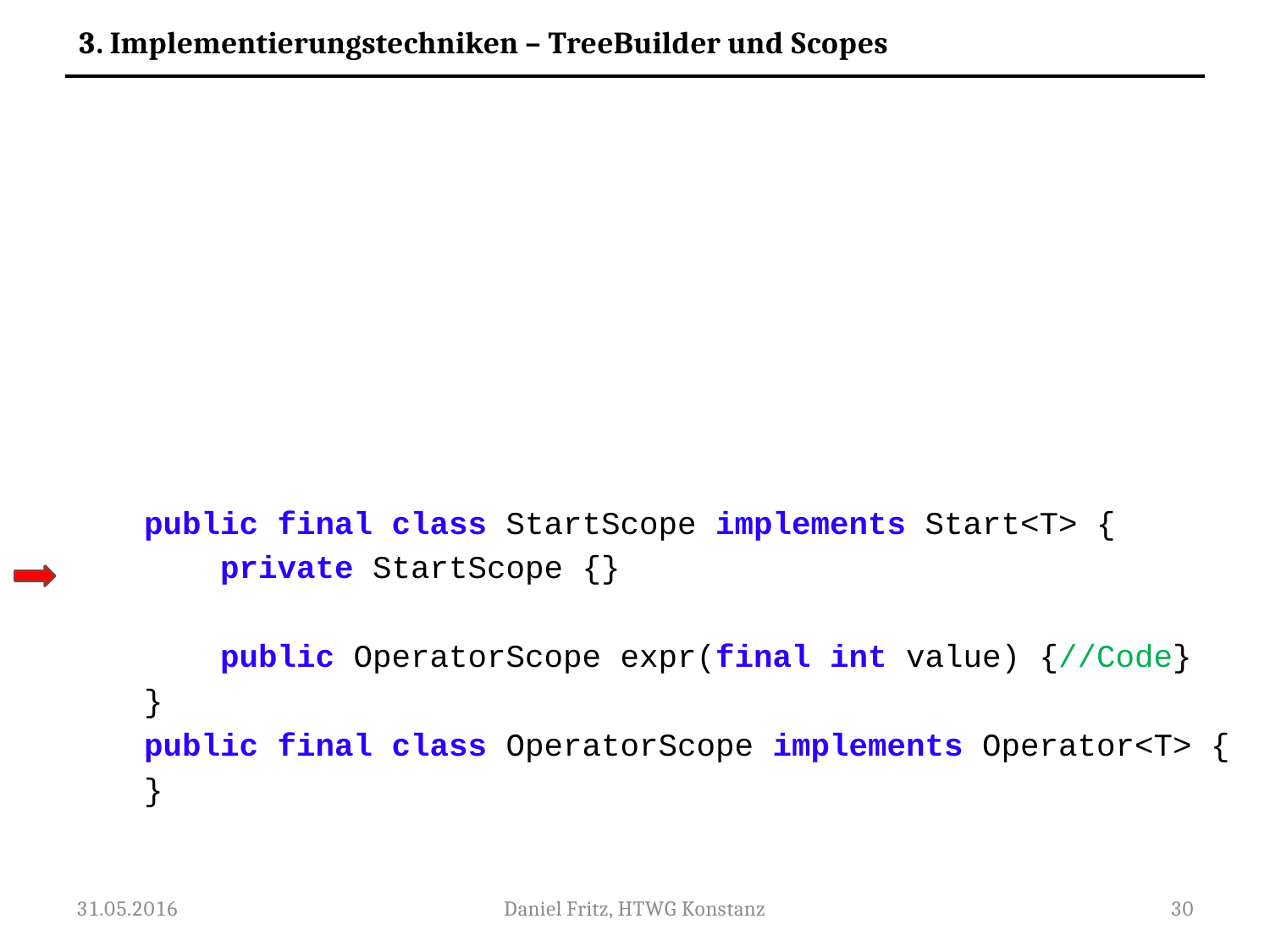

3. Implementierungstechniken – TreeBuilder und Scopes

    public final class StartScope implements Start<T> {
        private StartScope {}

        public OperatorScope expr(final int value) {//Code}
    }
    public final class OperatorScope implements Operator<T> {
    }

31.05.2016
Daniel Fritz, HTWG Konstanz
30